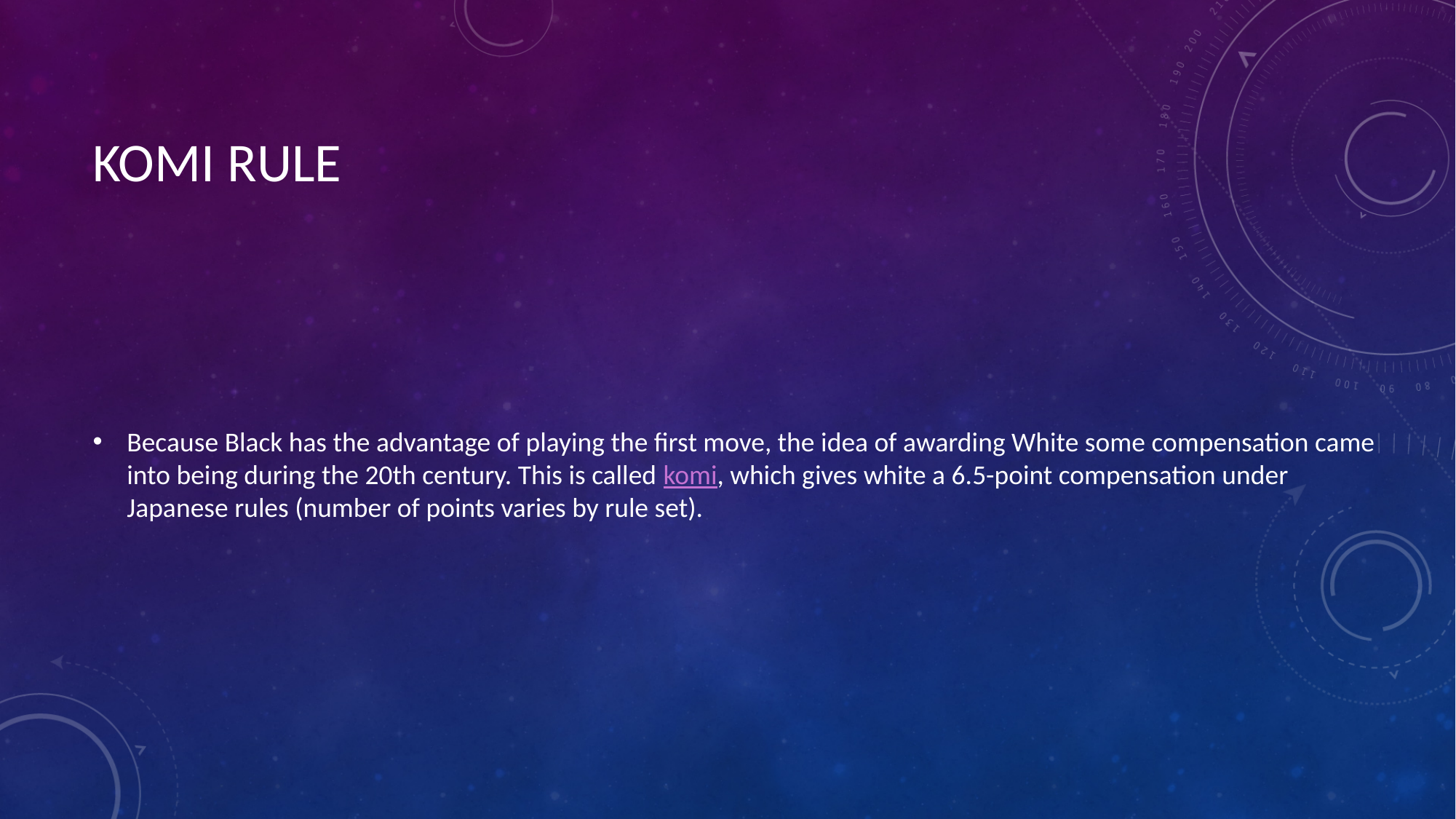

# Komi Rule
Because Black has the advantage of playing the first move, the idea of awarding White some compensation came into being during the 20th century. This is called komi, which gives white a 6.5-point compensation under Japanese rules (number of points varies by rule set).